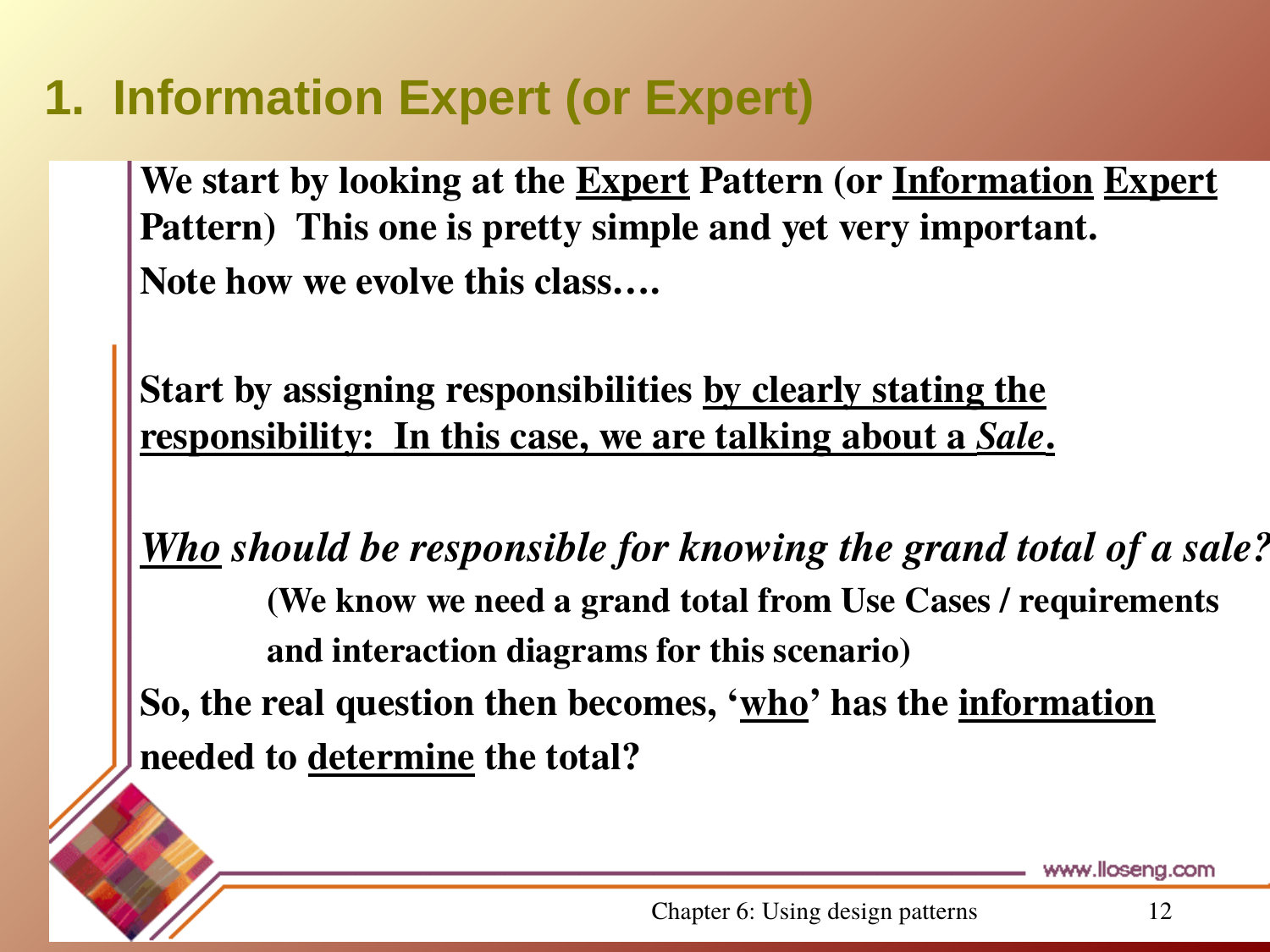

# 1.  Information Expert (or Expert)
We start by looking at the Expert Pattern (or Information Expert Pattern)  This one is pretty simple and yet very important.
Note how we evolve this class….

Start by assigning responsibilities by clearly stating the responsibility:  In this case, we are talking about a Sale.

Who should be responsible for knowing the grand total of a sale?
	(We know we need a grand total from Use Cases / requirements
	and interaction diagrams for this scenario)
So, the real question then becomes, ‘who’ has the information
needed to determine the total?

Chapter 6: Using design patterns
12